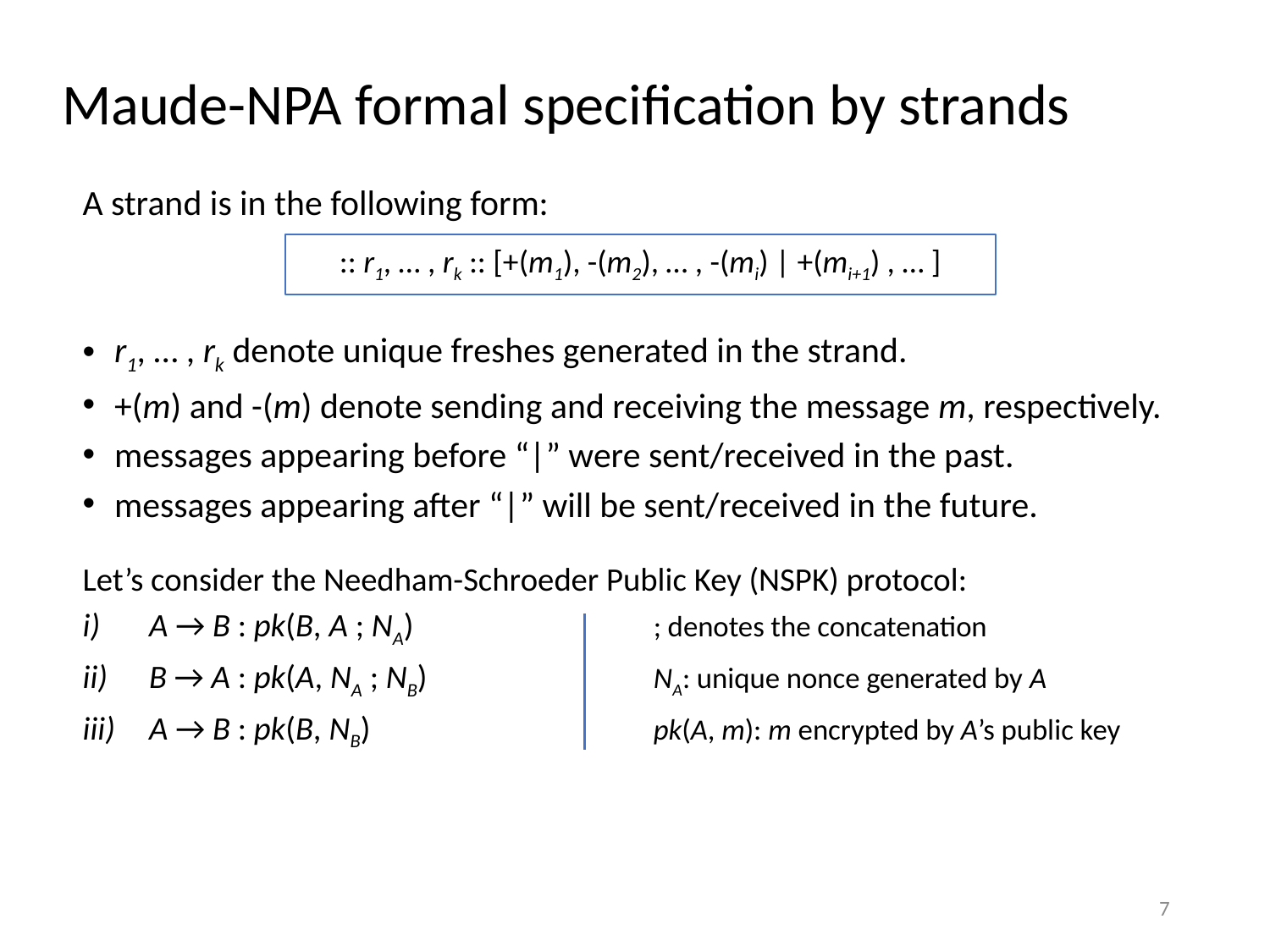

# Maude-NPA formal specification by strands
A strand is in the following form:
:: r1, … , rk :: [+(m1), -(m2), … , -(mi) | +(mi+1) , … ]
r1, … , rk denote unique freshes generated in the strand.
+(m) and -(m) denote sending and receiving the message m, respectively.
messages appearing before “|” were sent/received in the past.
messages appearing after “|” will be sent/received in the future.
Let’s consider the Needham-Schroeder Public Key (NSPK) protocol:
A → B : pk(B, A ; NA) 	; denotes the concatenation
B → A : pk(A, NA ; NB) 	NA: unique nonce generated by A
A → B : pk(B, NB)	pk(A, m): m encrypted by A’s public key
7